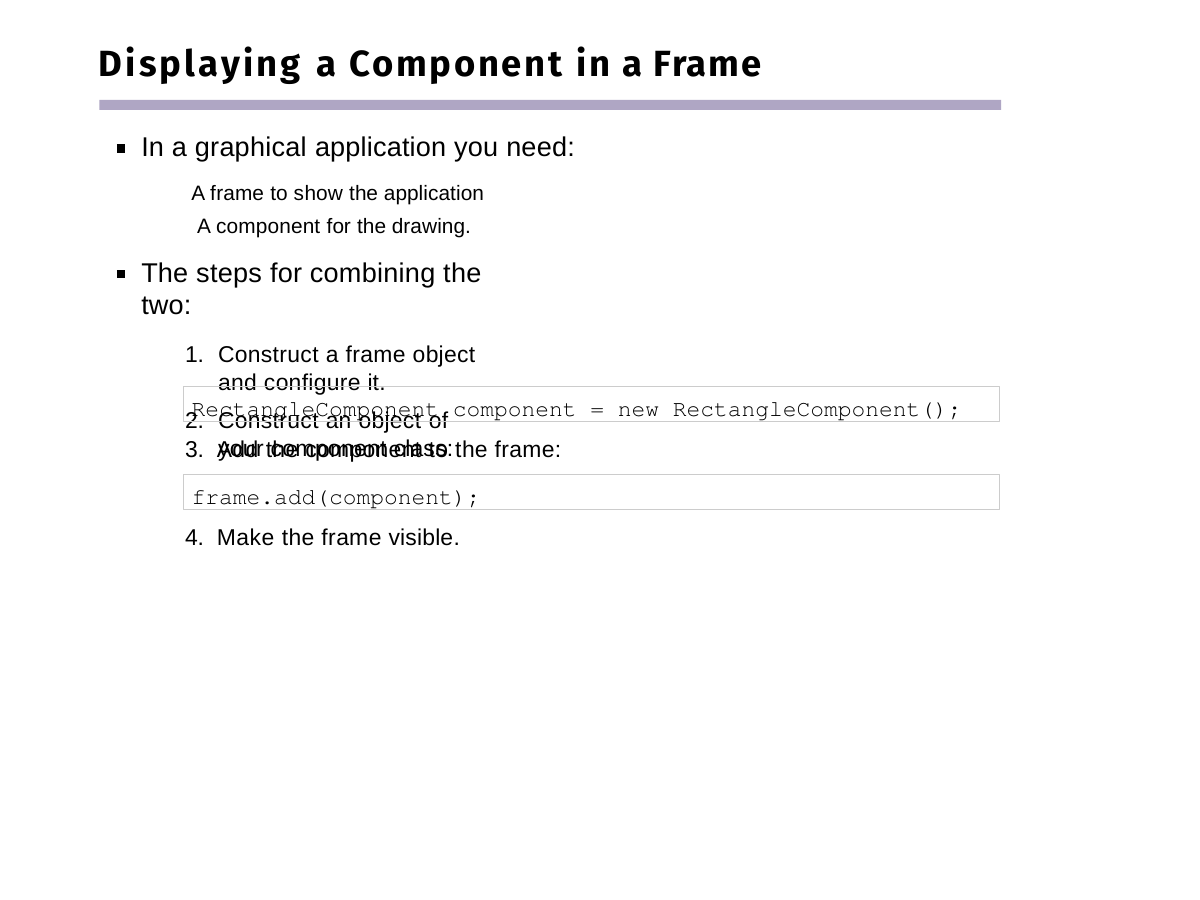

# Displaying a Component in a Frame

In a graphical application you need:
A frame to show the application  A component for the drawing.
The steps for combining the two:
Construct a frame object and configure it.
Construct an object of your component class:

RectangleComponent component = new RectangleComponent();
3.  Add the component to the frame:
frame.add(component);
4.  Make the frame visible.